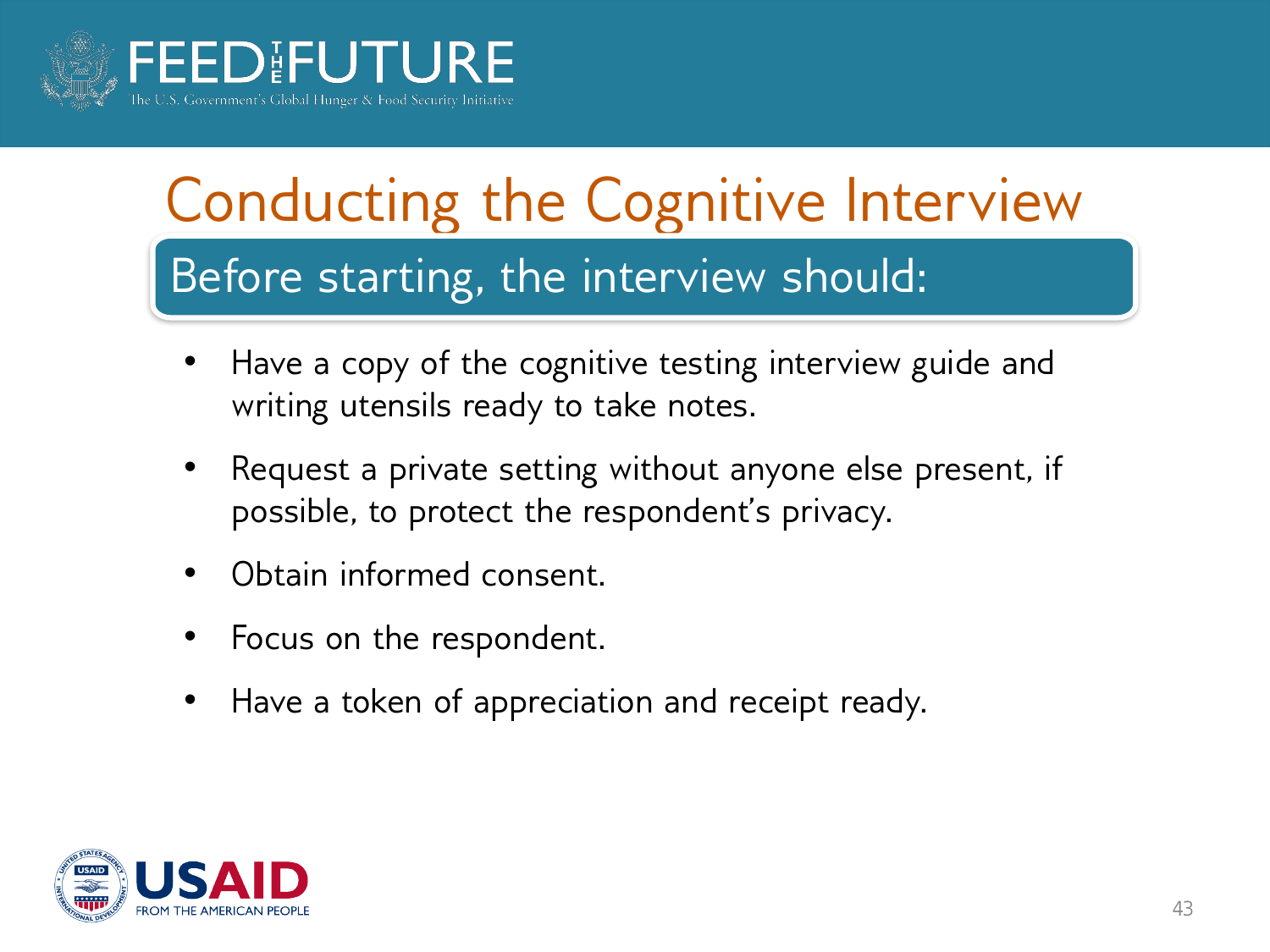

# Conducting the Cognitive Interview
Before starting, the interview should:
Have a copy of the cognitive testing interview guide and writing utensils ready to take notes.
Request a private setting without anyone else present, if possible, to protect the respondent’s privacy.
Obtain informed consent.
Focus on the respondent.
Have a token of appreciation and receipt ready.
43